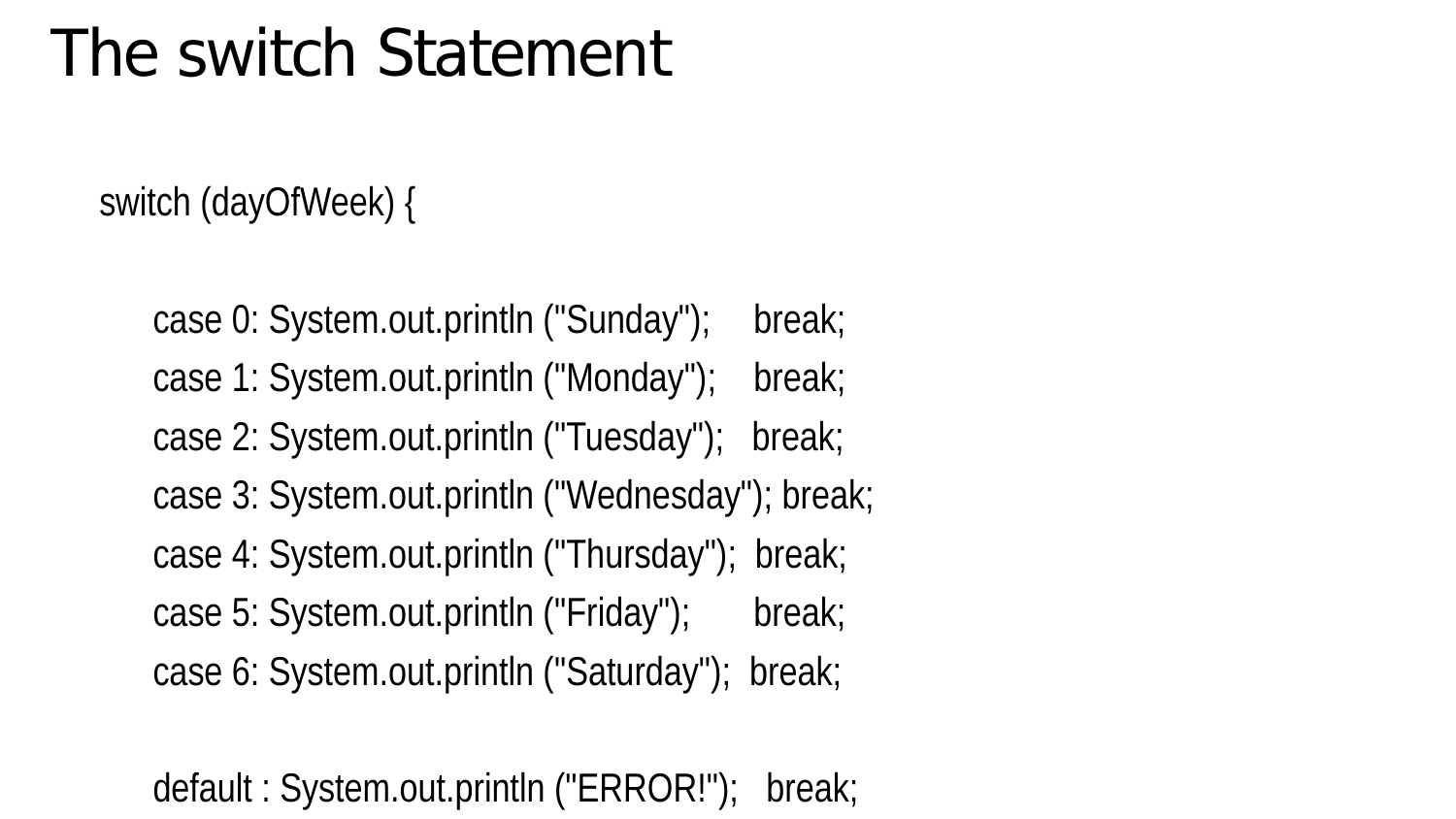

The switch Statement

switch (dayOfWeek) {

	case 0: System.out.println ("Sunday");	  break;
  	case 1: System.out.println ("Monday");	  break;
  	case 2: System.out.println ("Tuesday");   break;
  	case 3: System.out.println ("Wednesday"); break;
  	case 4: System.out.println ("Thursday");  break;
  	case 5: System.out.println ("Friday");	  break;
  	case 6: System.out.println ("Saturday");  break;

	default : System.out.println ("ERROR!");   break;
}